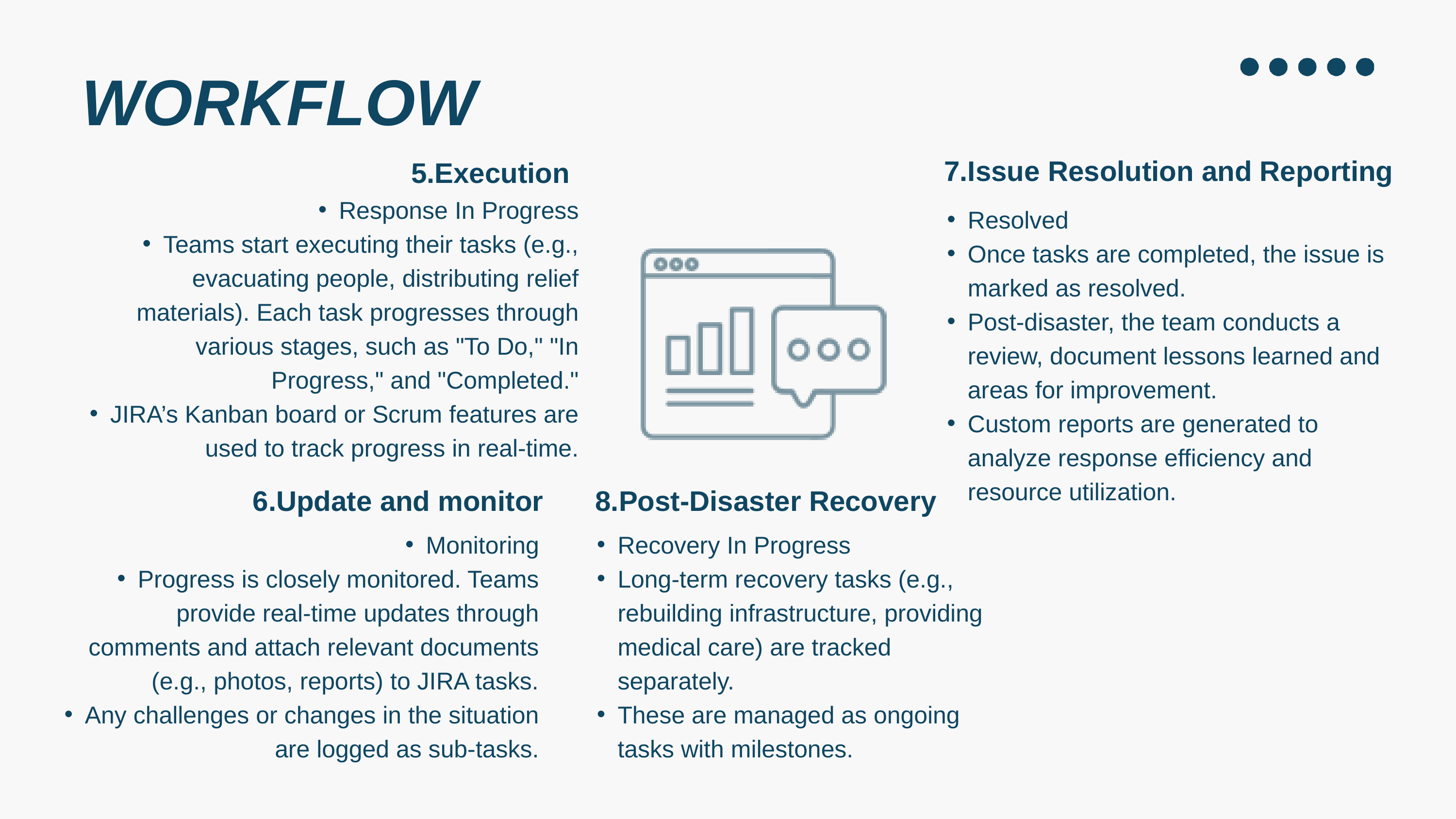

WORKFLOW

7.Issue Resolution and Reporting
5.Execution
Response In Progress
Teams start executing their tasks (e.g., evacuating people, distributing relief materials). Each task progresses through various stages, such as "To Do," "In Progress," and "Completed."
JIRA’s Kanban board or Scrum features are used to track progress in real-time.

Resolved
Once tasks are completed, the issue is marked as resolved.
Post-disaster, the team conducts a review, document lessons learned and areas for improvement.
Custom reports are generated to analyze response efficiency and resource utilization.

6.Update and monitor
8.Post-Disaster Recovery
Monitoring
Progress is closely monitored. Teams provide real-time updates through comments and attach relevant documents (e.g., photos, reports) to JIRA tasks.
Any challenges or changes in the situation are logged as sub-tasks.

Recovery In Progress
Long-term recovery tasks (e.g., rebuilding infrastructure, providing medical care) are tracked separately.
These are managed as ongoing tasks with milestones.